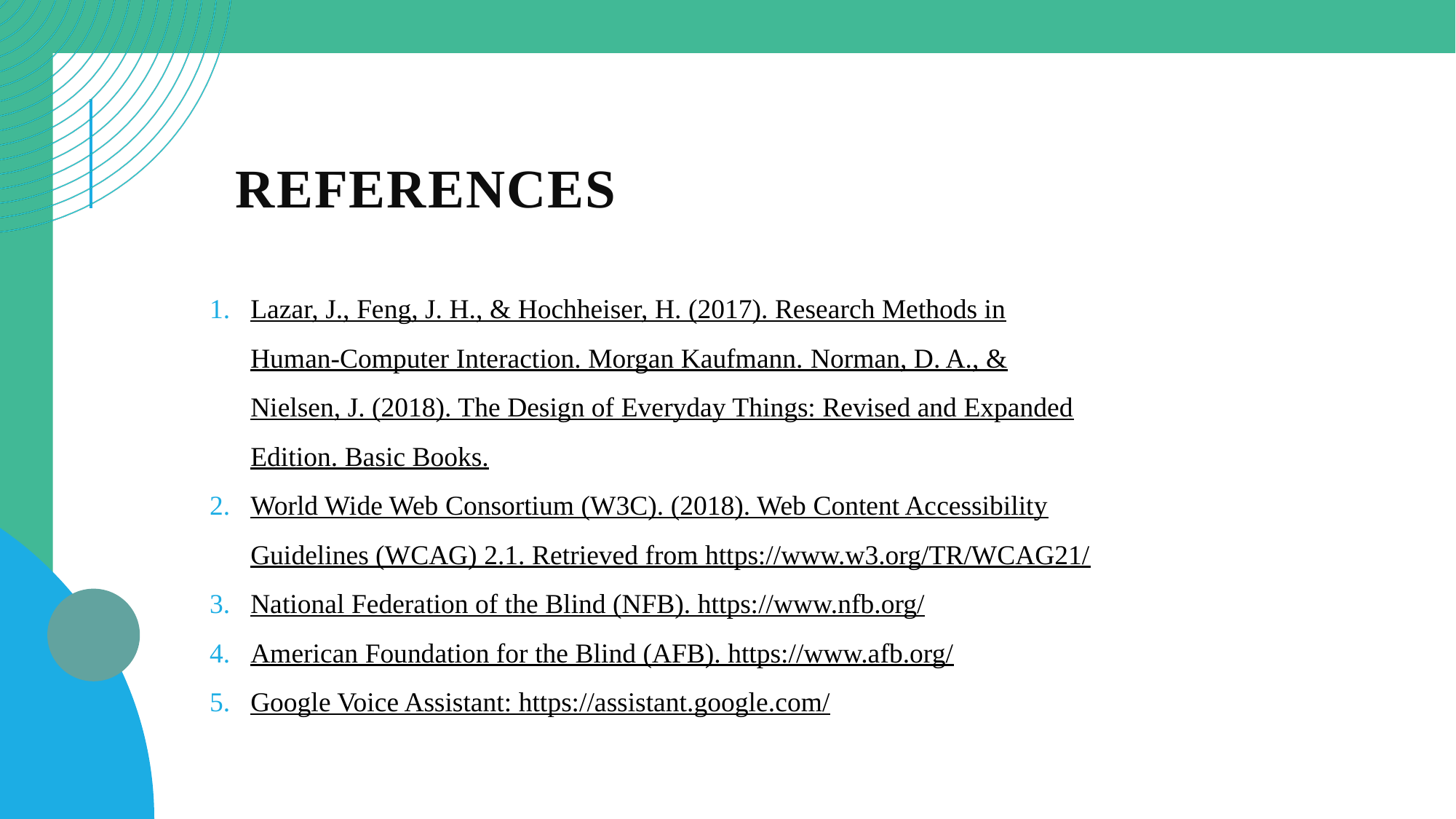

14
# references
Lazar, J., Feng, J. H., & Hochheiser, H. (2017). Research Methods in Human-Computer Interaction. Morgan Kaufmann. Norman, D. A., & Nielsen, J. (2018). The Design of Everyday Things: Revised and Expanded Edition. Basic Books.
World Wide Web Consortium (W3C). (2018). Web Content Accessibility Guidelines (WCAG) 2.1. Retrieved from https://www.w3.org/TR/WCAG21/
National Federation of the Blind (NFB). https://www.nfb.org/
American Foundation for the Blind (AFB). https://www.afb.org/
Google Voice Assistant: https://assistant.google.com/